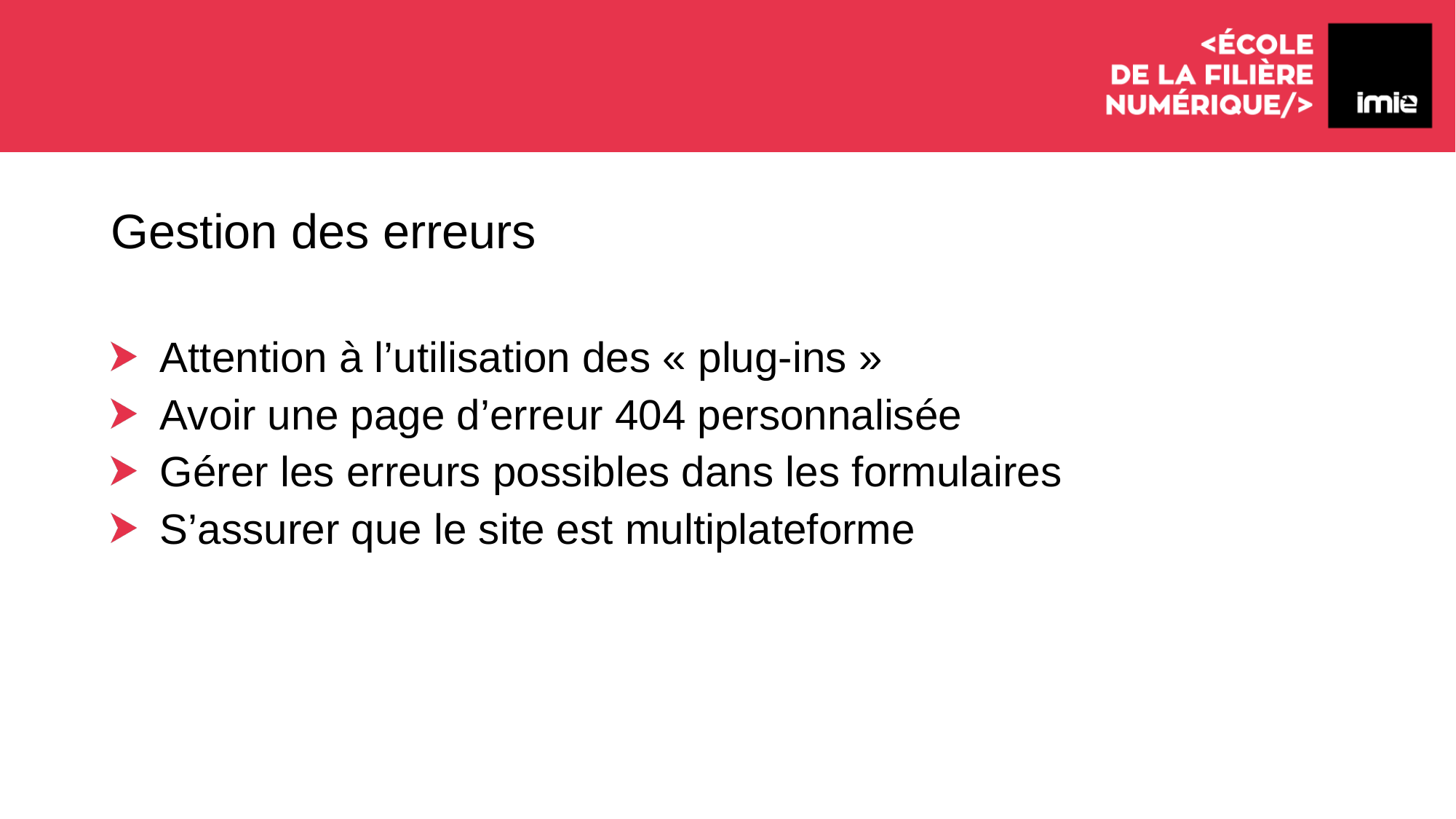

# Gestion des erreurs
  Attention à l’utilisation des « plug-ins »
  Avoir une page d’erreur 404 personnalisée
  Gérer les erreurs possibles dans les formulaires
  S’assurer que le site est multiplateforme